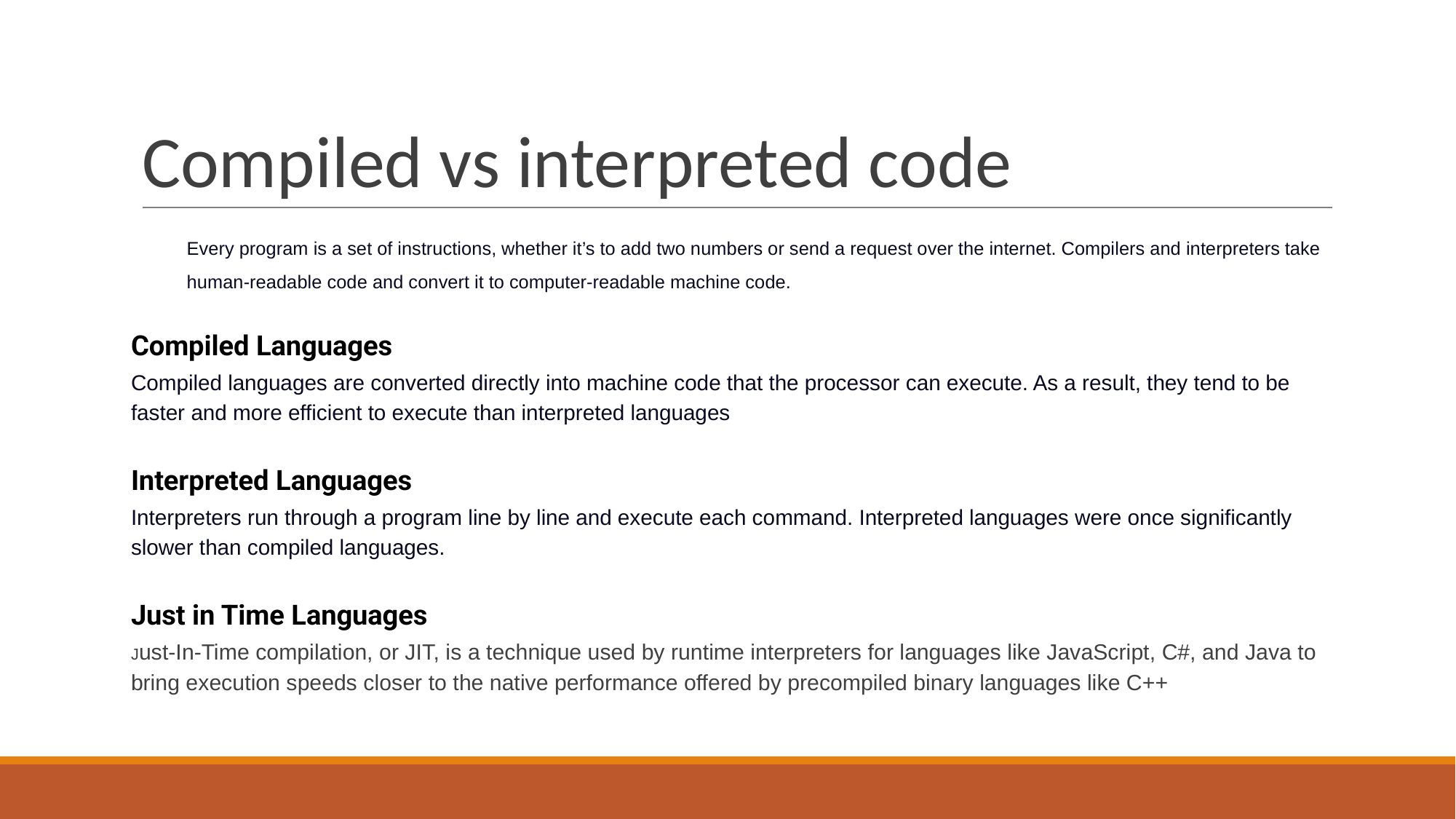

# Compiled vs interpreted code
Every program is a set of instructions, whether it’s to add two numbers or send a request over the internet. Compilers and interpreters take human-readable code and convert it to computer-readable machine code.
Compiled Languages
Compiled languages are converted directly into machine code that the processor can execute. As a result, they tend to be faster and more efficient to execute than interpreted languages
Interpreted Languages
Interpreters run through a program line by line and execute each command. Interpreted languages were once significantly slower than compiled languages.
Just in Time Languages
Just-In-Time compilation, or JIT, is a technique used by runtime interpreters for languages like JavaScript, C#, and Java to bring execution speeds closer to the native performance offered by precompiled binary languages like C++